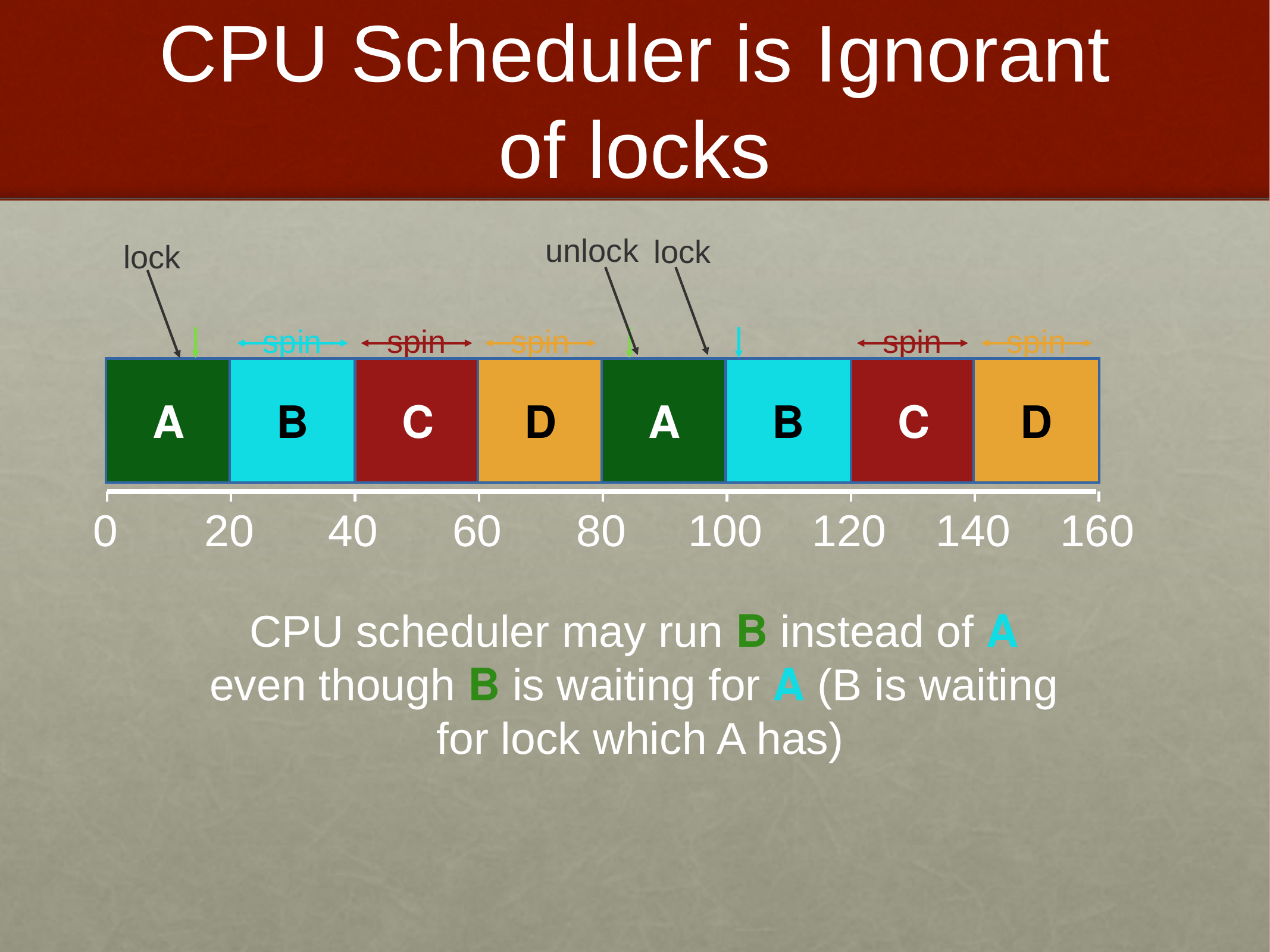

# CPU Scheduler is Ignorant of locks
unlock
lock
lock

spin
spin
spin
spin
spin

A
B
C
D
A
B
C
D

0
20
40
60
80
100
120
140
160
CPU scheduler may run B instead of A
even though B is waiting for A (B is waiting
 for lock which A has)